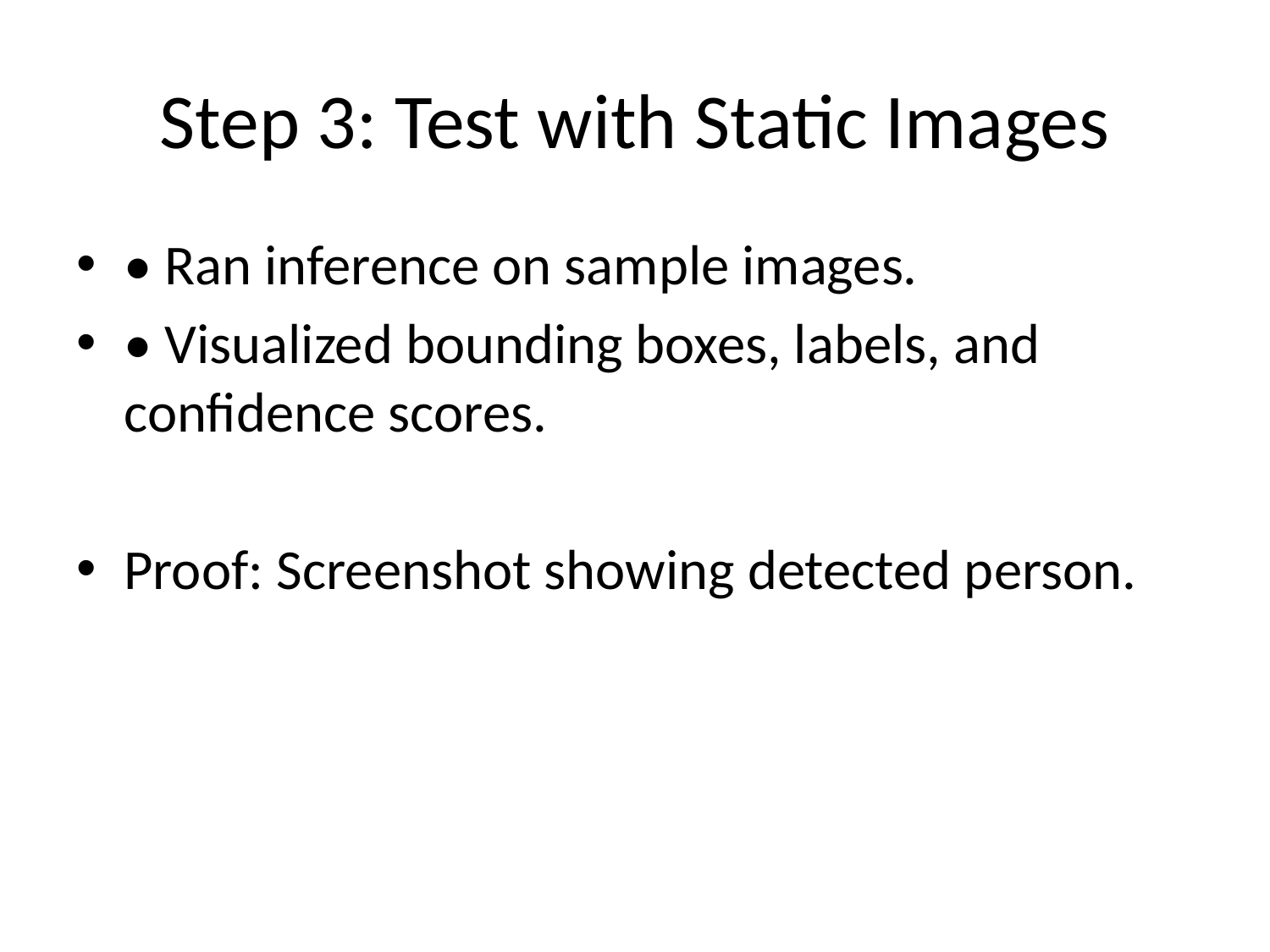

# Step 3: Test with Static Images
• Ran inference on sample images.
• Visualized bounding boxes, labels, and confidence scores.

Proof: Screenshot showing detected person.